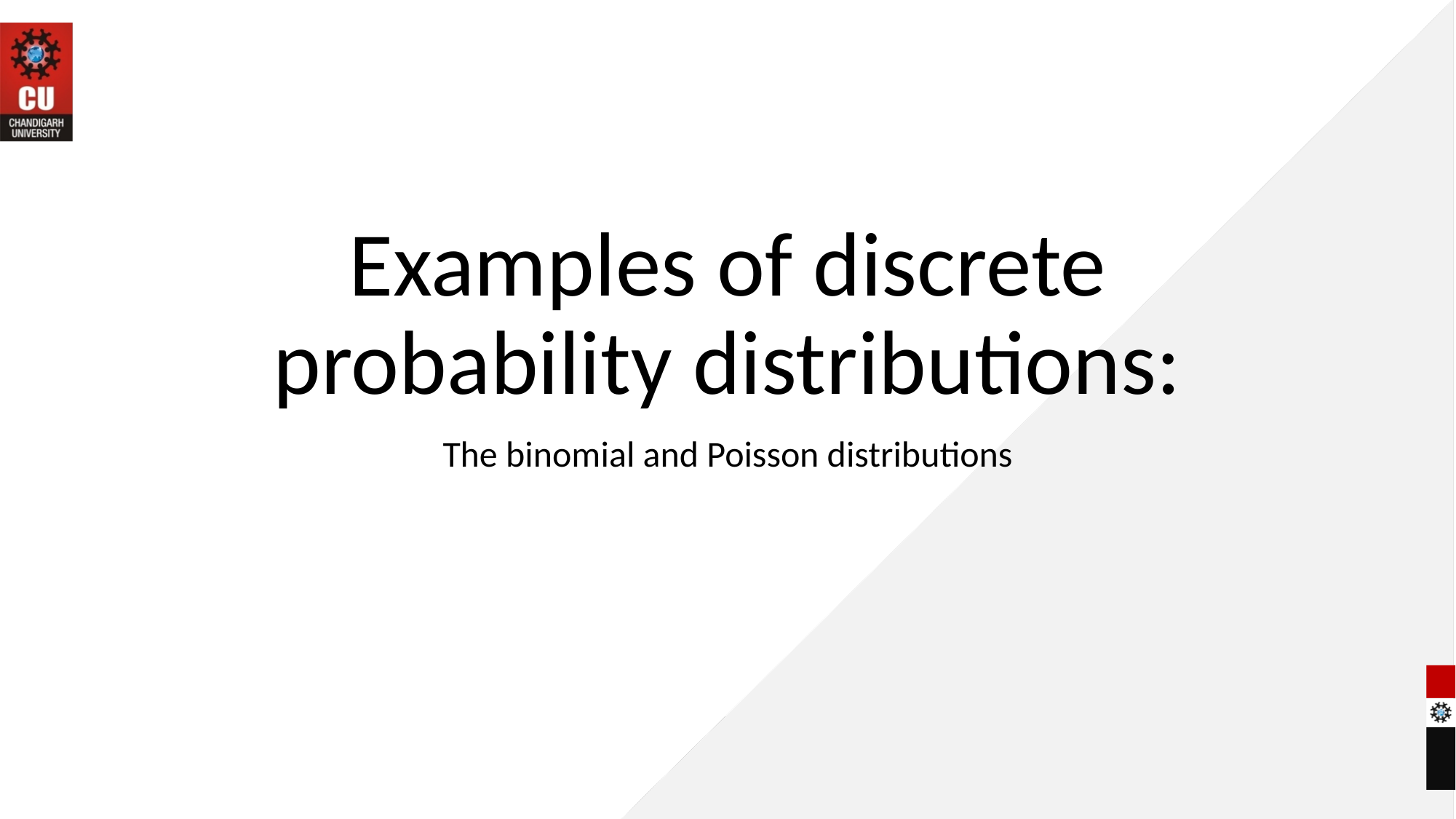

# Examples of discrete probability distributions:
The binomial and Poisson distributions